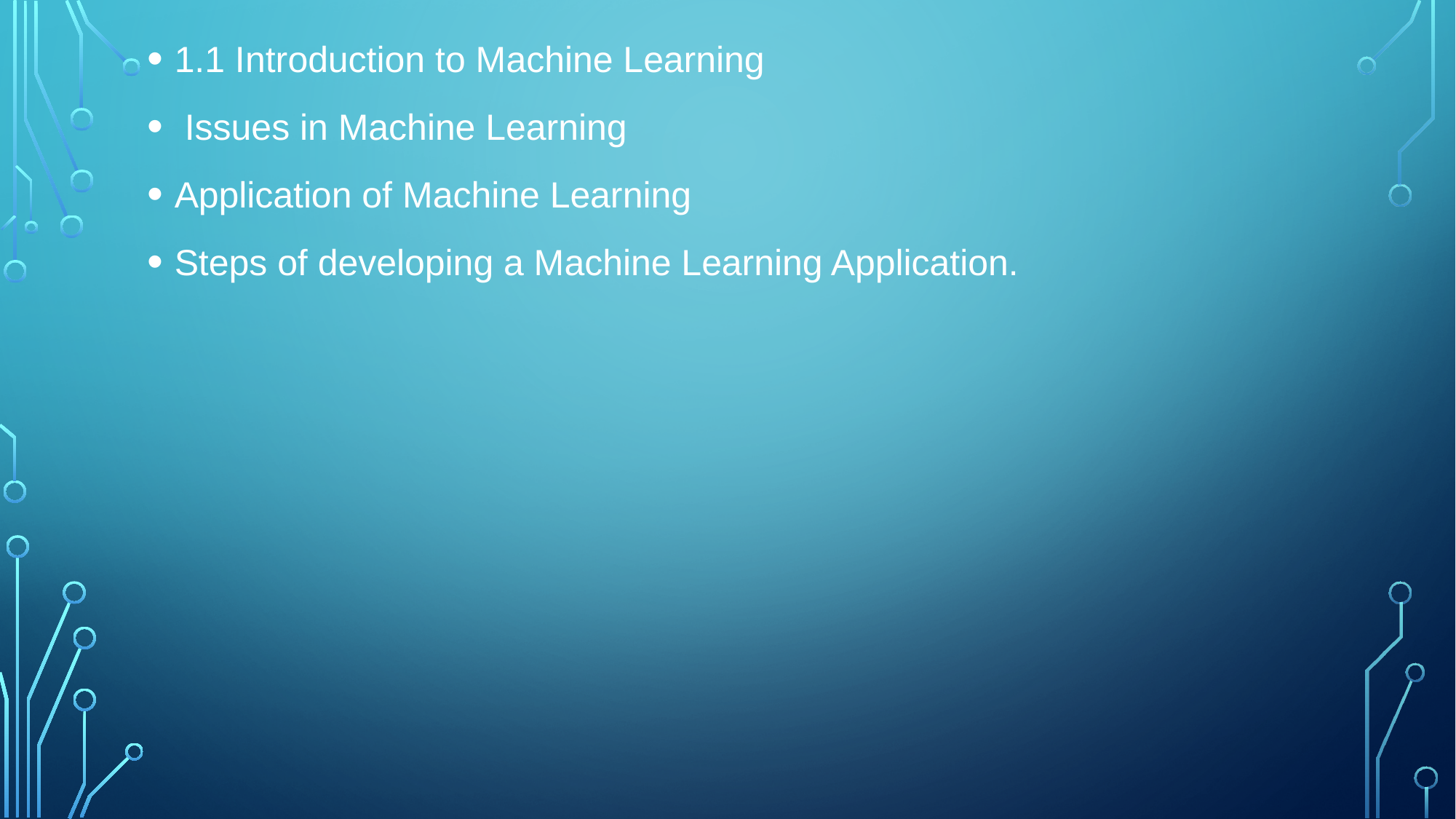

1.1 Introduction to Machine Learning
 Issues in Machine Learning
Application of Machine Learning
Steps of developing a Machine Learning Application.